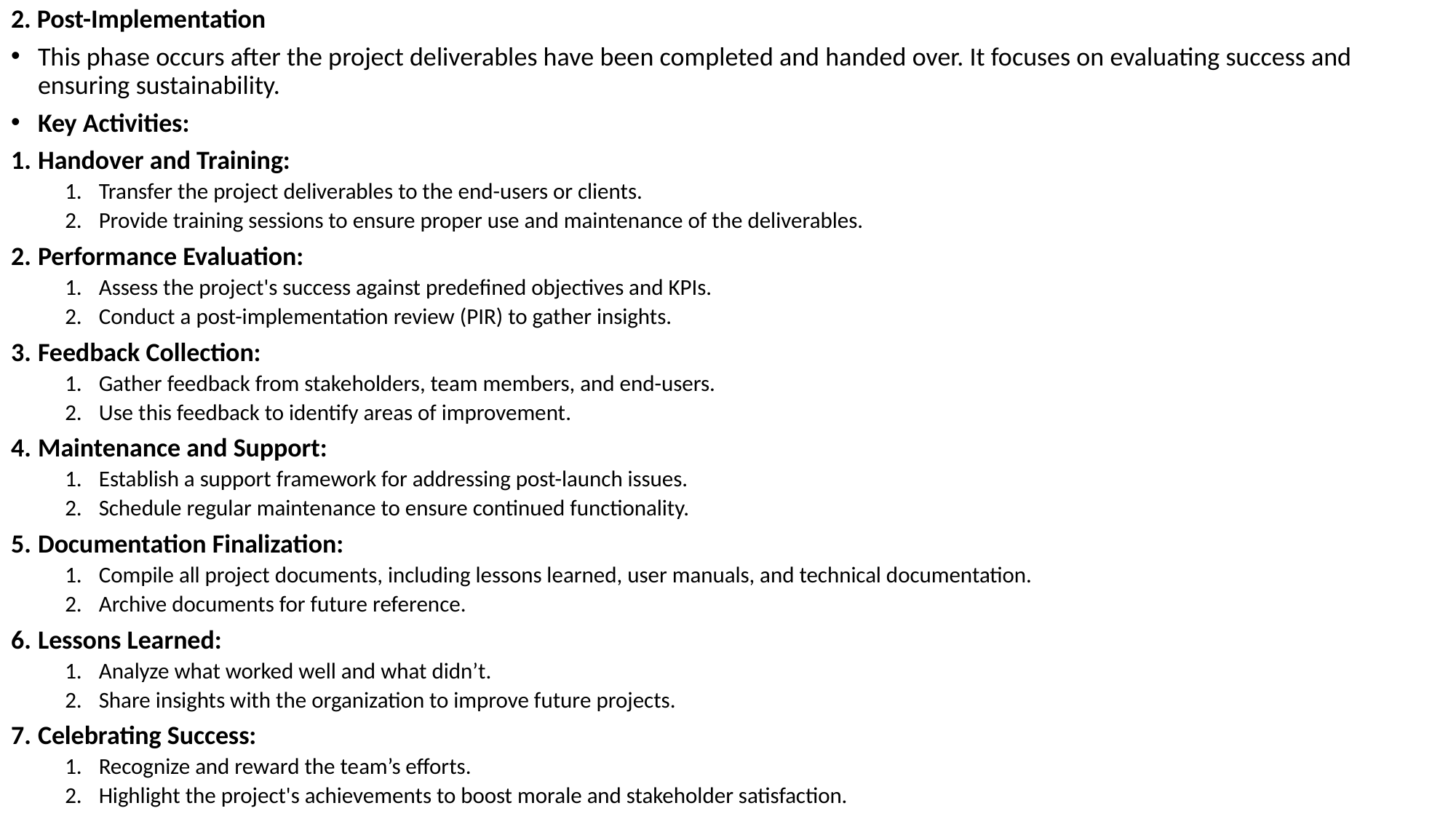

2. Post-Implementation
This phase occurs after the project deliverables have been completed and handed over. It focuses on evaluating success and ensuring sustainability.
Key Activities:
Handover and Training:
Transfer the project deliverables to the end-users or clients.
Provide training sessions to ensure proper use and maintenance of the deliverables.
Performance Evaluation:
Assess the project's success against predefined objectives and KPIs.
Conduct a post-implementation review (PIR) to gather insights.
Feedback Collection:
Gather feedback from stakeholders, team members, and end-users.
Use this feedback to identify areas of improvement.
Maintenance and Support:
Establish a support framework for addressing post-launch issues.
Schedule regular maintenance to ensure continued functionality.
Documentation Finalization:
Compile all project documents, including lessons learned, user manuals, and technical documentation.
Archive documents for future reference.
Lessons Learned:
Analyze what worked well and what didn’t.
Share insights with the organization to improve future projects.
Celebrating Success:
Recognize and reward the team’s efforts.
Highlight the project's achievements to boost morale and stakeholder satisfaction.